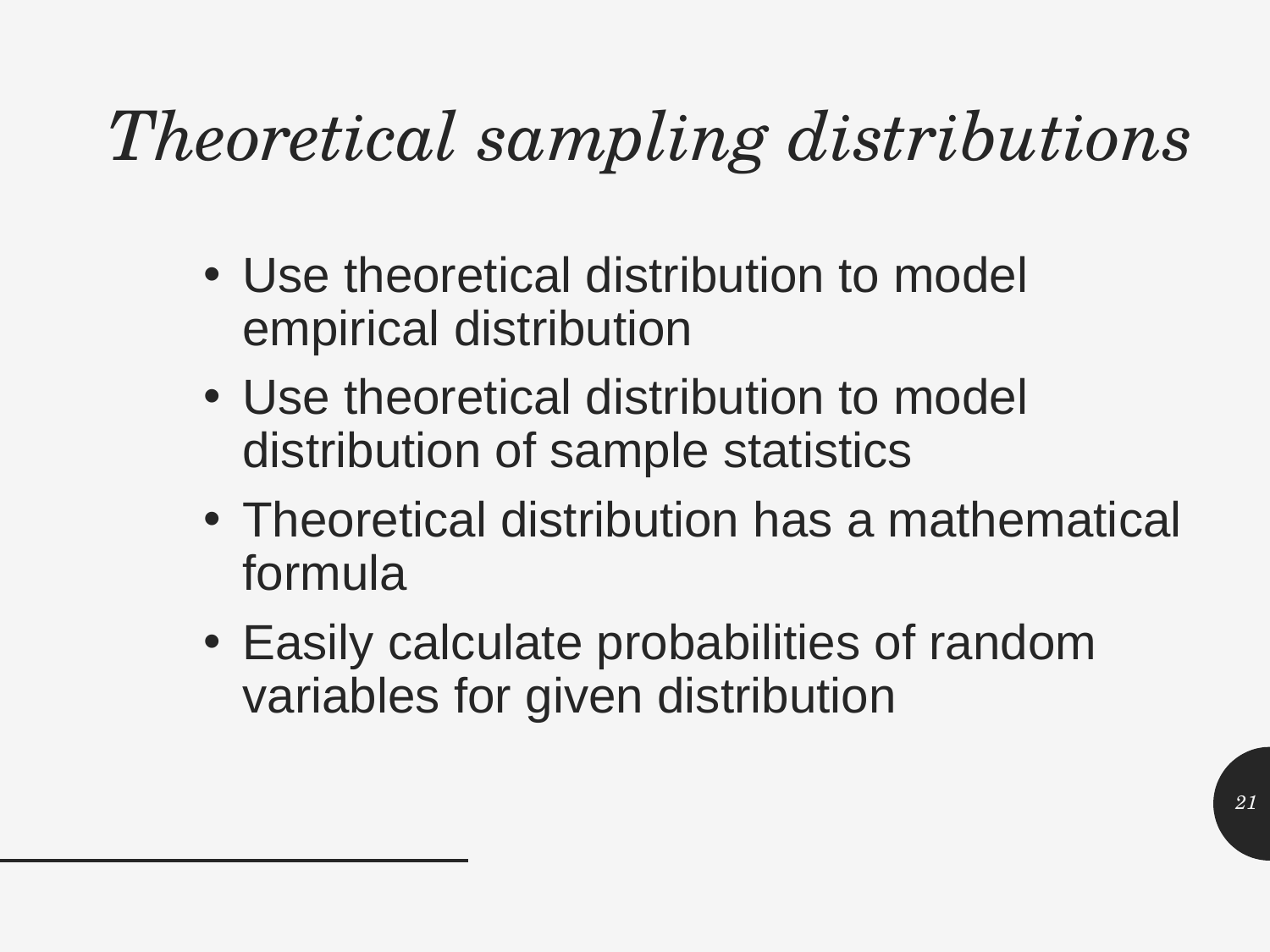

# Theoretical sampling distributions
Use theoretical distribution to model empirical distribution
Use theoretical distribution to model distribution of sample statistics
Theoretical distribution has a mathematical formula
Easily calculate probabilities of random variables for given distribution
21